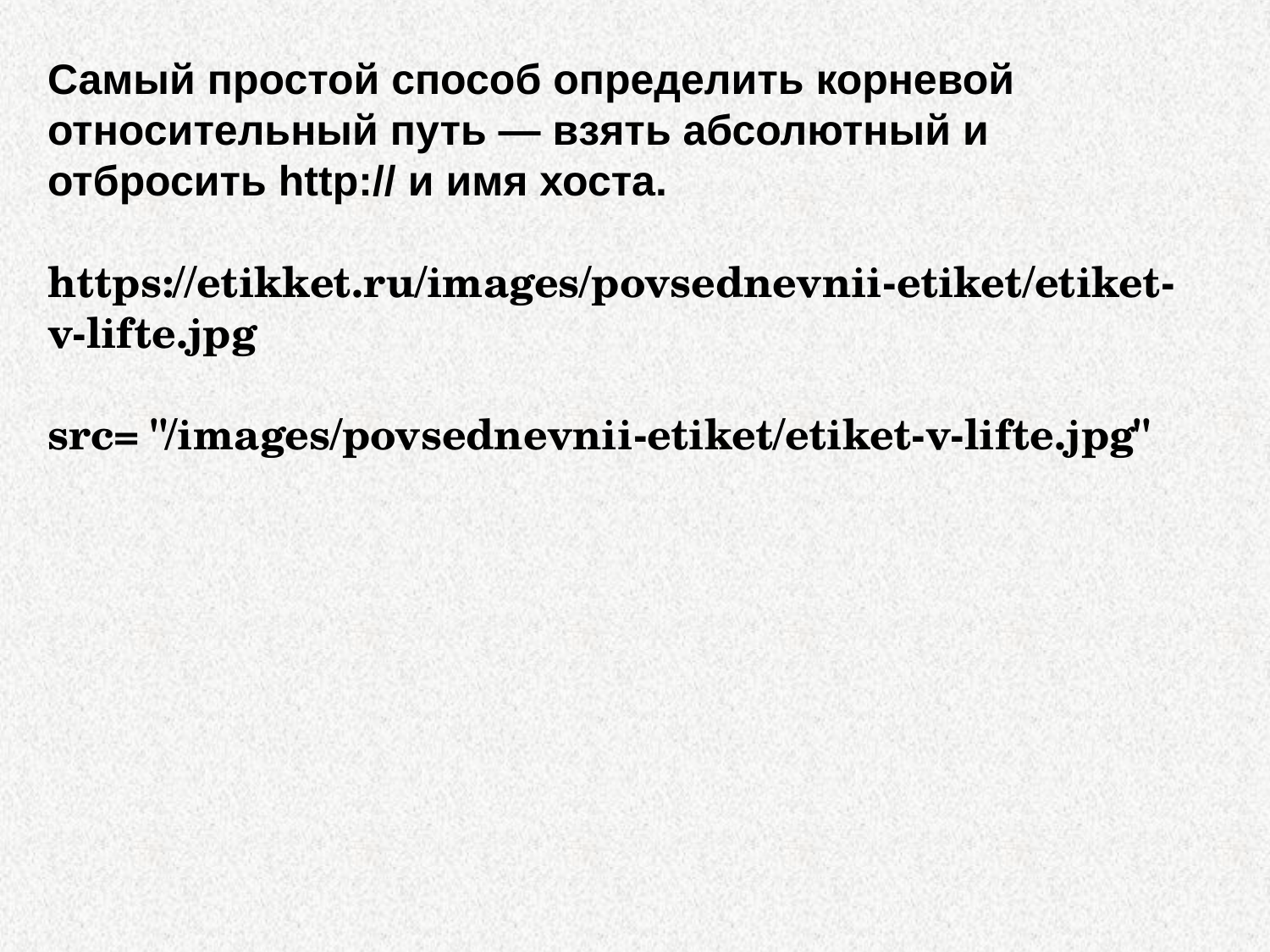

Самый простой способ определить корневой относительный путь — взять абсолютный и отбросить http:// и имя хоста.

https://etikket.ru/images/povsednevnii-etiket/etiket-v-lifte.jpg

src= "/images/povsednevnii-etiket/etiket-v-lifte.jpg"